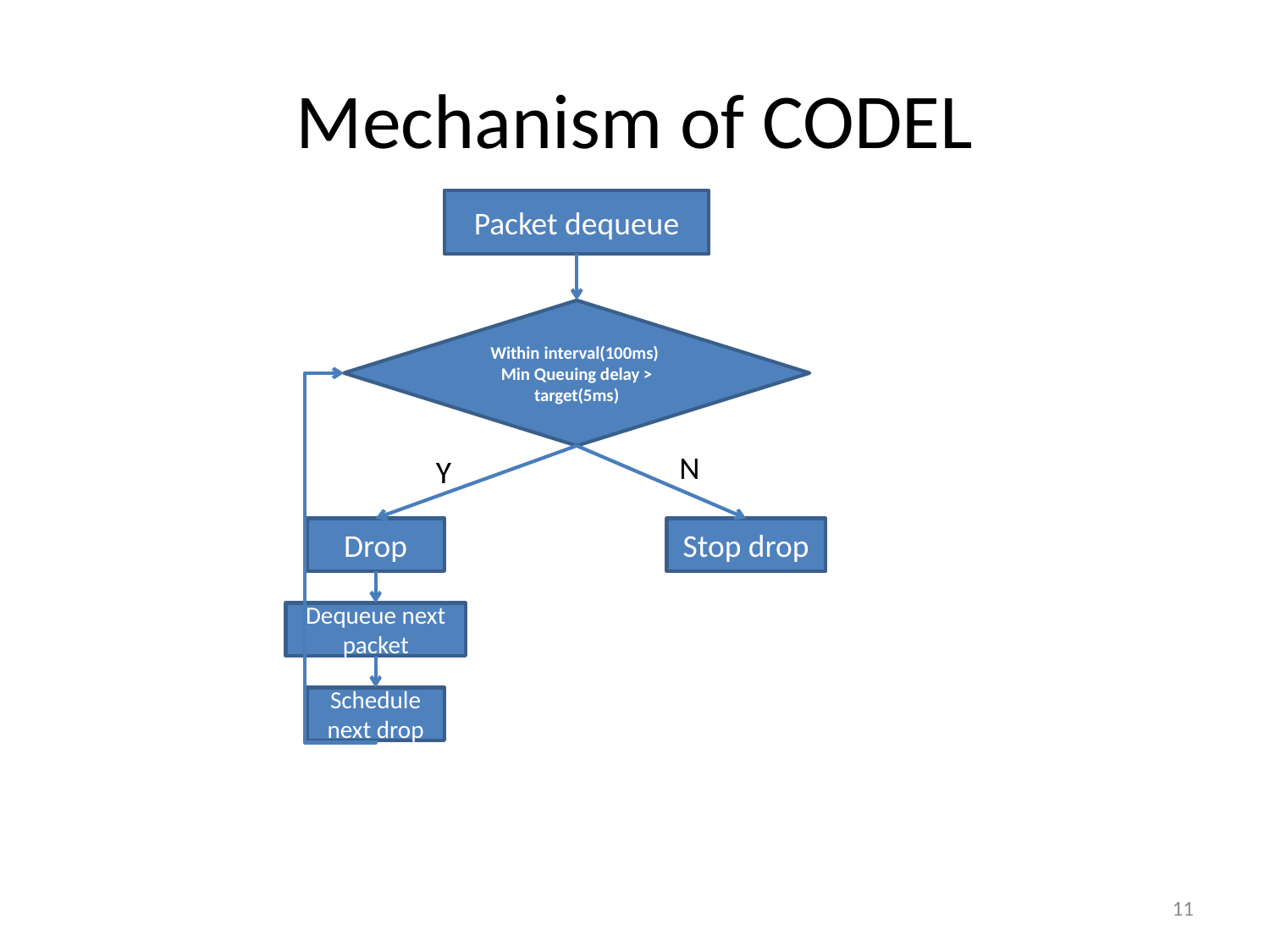

# Mechanism of CODEL
Packet dequeue
Within interval(100ms)
Min Queuing delay > target(5ms)
N
Y
Drop
Stop drop
Dequeue next packet
Schedule next drop
11